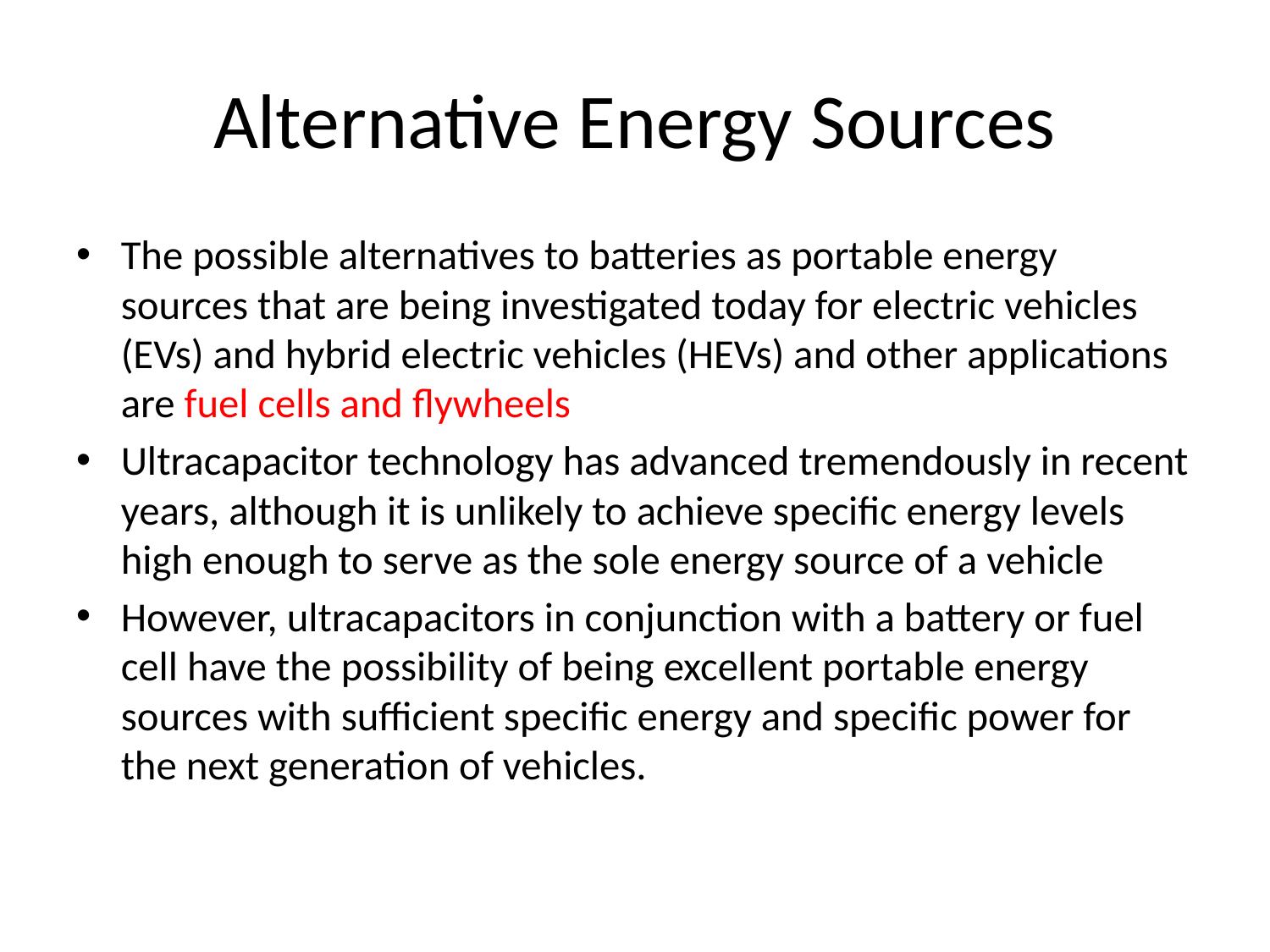

# Alternative Energy Sources
The possible alternatives to batteries as portable energy sources that are being investigated today for electric vehicles (EVs) and hybrid electric vehicles (HEVs) and other applications are fuel cells and flywheels
Ultracapacitor technology has advanced tremendously in recent years, although it is unlikely to achieve specific energy levels high enough to serve as the sole energy source of a vehicle
However, ultracapacitors in conjunction with a battery or fuel cell have the possibility of being excellent portable energy sources with sufficient specific energy and specific power for the next generation of vehicles.